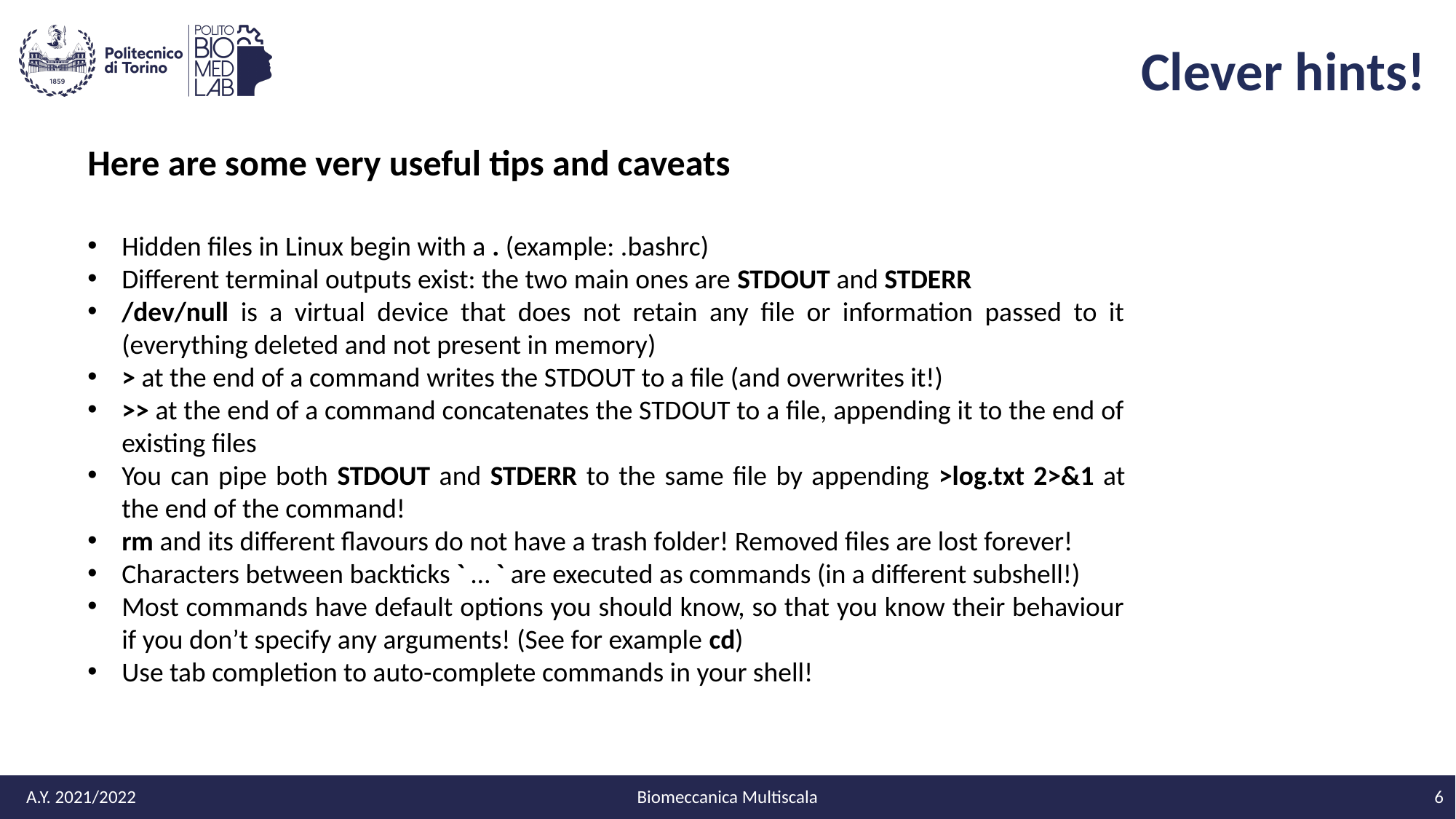

# Clever hints!
Here are some very useful tips and caveats
Hidden files in Linux begin with a . (example: .bashrc)
Different terminal outputs exist: the two main ones are STDOUT and STDERR
/dev/null is a virtual device that does not retain any file or information passed to it (everything deleted and not present in memory)
> at the end of a command writes the STDOUT to a file (and overwrites it!)
>> at the end of a command concatenates the STDOUT to a file, appending it to the end of existing files
You can pipe both STDOUT and STDERR to the same file by appending >log.txt 2>&1 at the end of the command!
rm and its different flavours do not have a trash folder! Removed files are lost forever!
Characters between backticks ` … ` are executed as commands (in a different subshell!)
Most commands have default options you should know, so that you know their behaviour if you don’t specify any arguments! (See for example cd)
Use tab completion to auto-complete commands in your shell!

A.Y. 2021/2022
Biomeccanica Multiscala
6